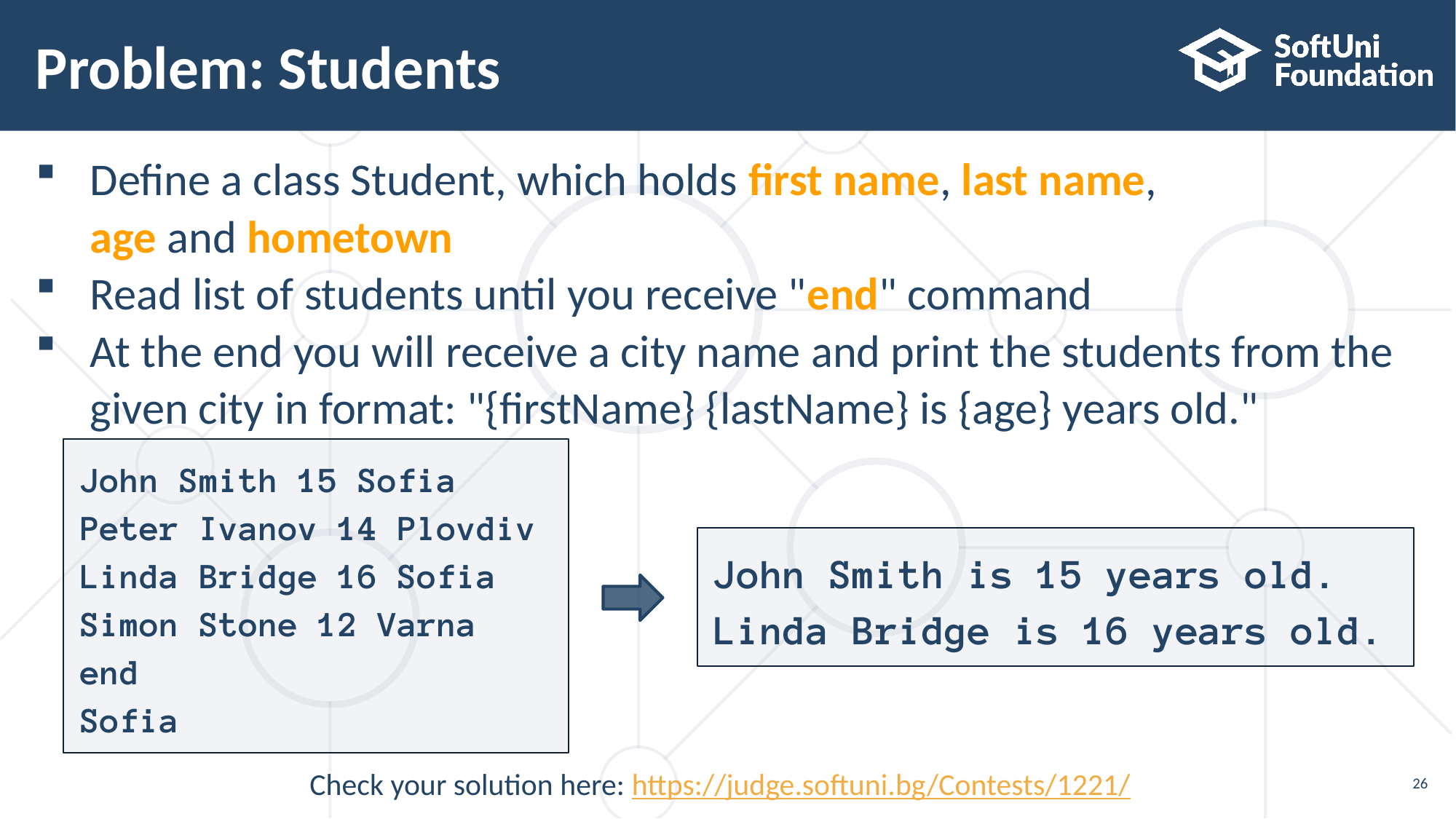

# Problem: Students
Define a class Student, which holds first name, last name,
age and hometown
Read list of students until you receive "end" command
At the end you will receive a city name and print the students from the given city in format: "{firstName} {lastName} is {age} years old."
John Smith 15 Sofia
Peter Ivanov 14 Plovdiv
Linda Bridge 16 Sofia
Simon Stone 12 Varna
end
Sofia
John Smith is 15 years old.
Linda Bridge is 16 years old.

Check your solution here: https://judge.softuni.bg/Contests/1221/
26